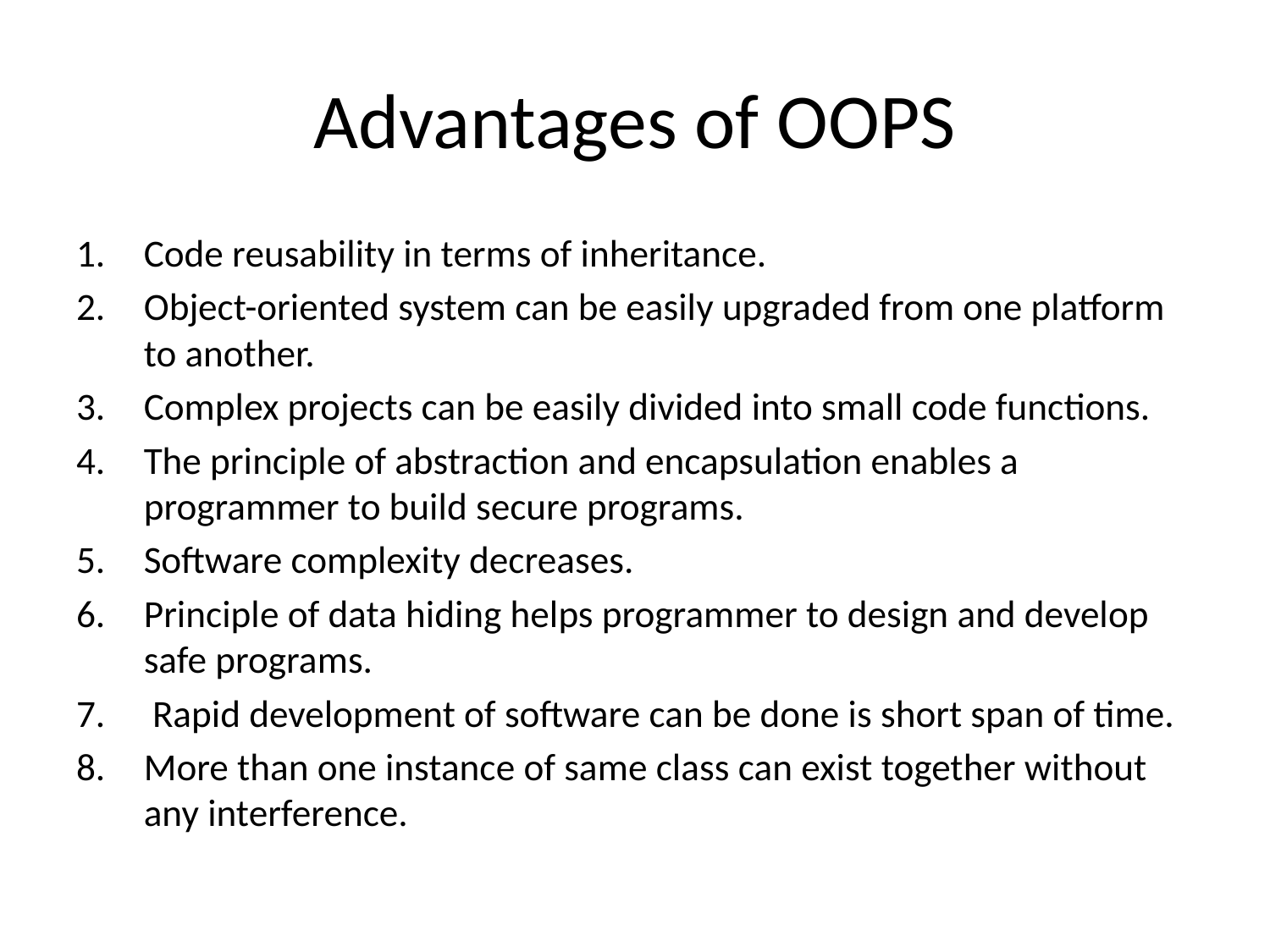

# Advantages of OOPS
Code reusability in terms of inheritance.
Object-oriented system can be easily upgraded from one platform to another.
Complex projects can be easily divided into small code functions.
The principle of abstraction and encapsulation enables a programmer to build secure programs.
Software complexity decreases.
Principle of data hiding helps programmer to design and develop safe programs.
 Rapid development of software can be done is short span of time.
More than one instance of same class can exist together without any interference.